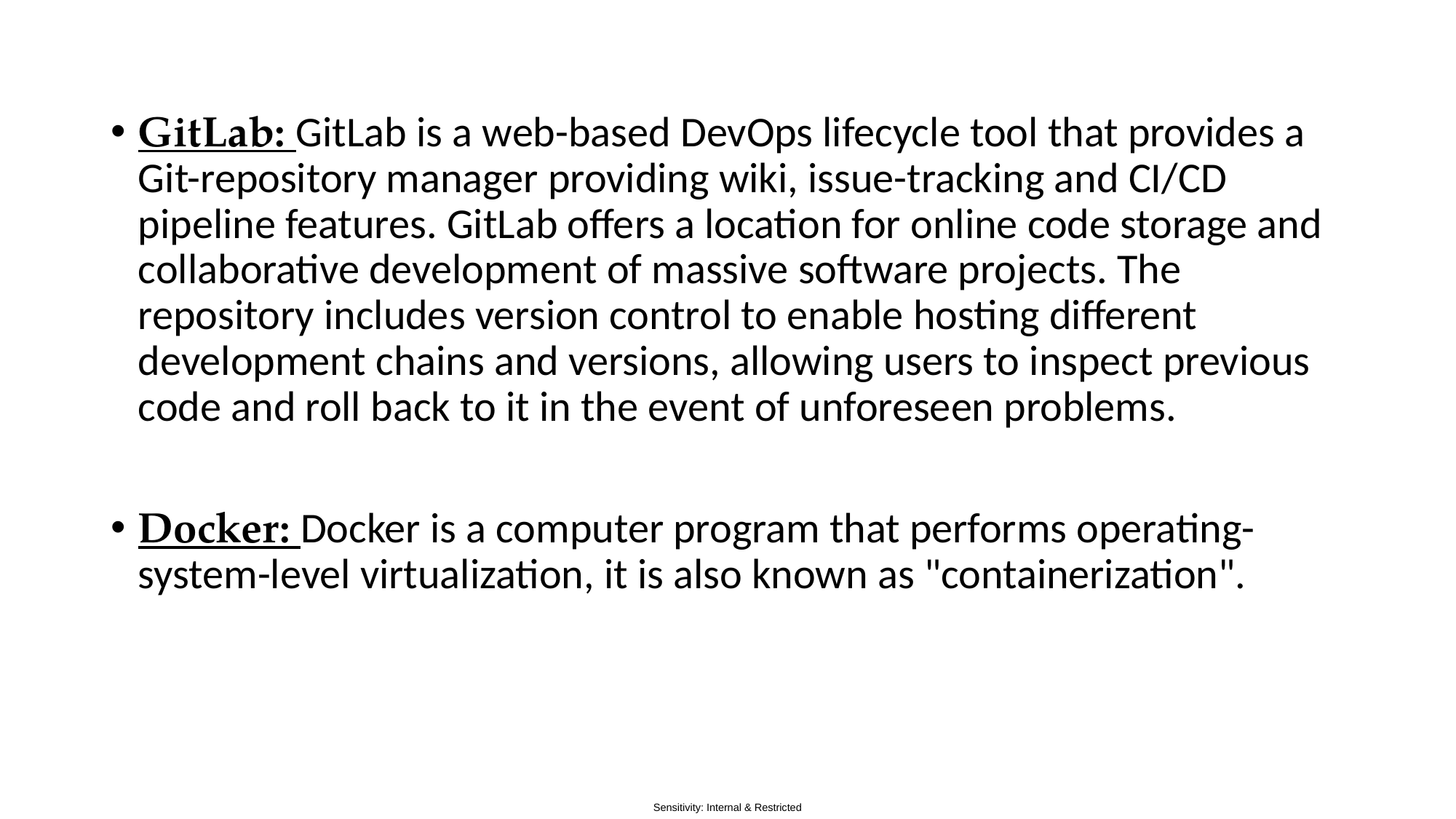

GitLab: GitLab is a web-based DevOps lifecycle tool that provides a Git-repository manager providing wiki, issue-tracking and CI/CD pipeline features. GitLab offers a location for online code storage and collaborative development of massive software projects. The repository includes version control to enable hosting different development chains and versions, allowing users to inspect previous code and roll back to it in the event of unforeseen problems.

Docker: Docker is a computer program that performs operating-system-level virtualization, it is also known as "containerization".